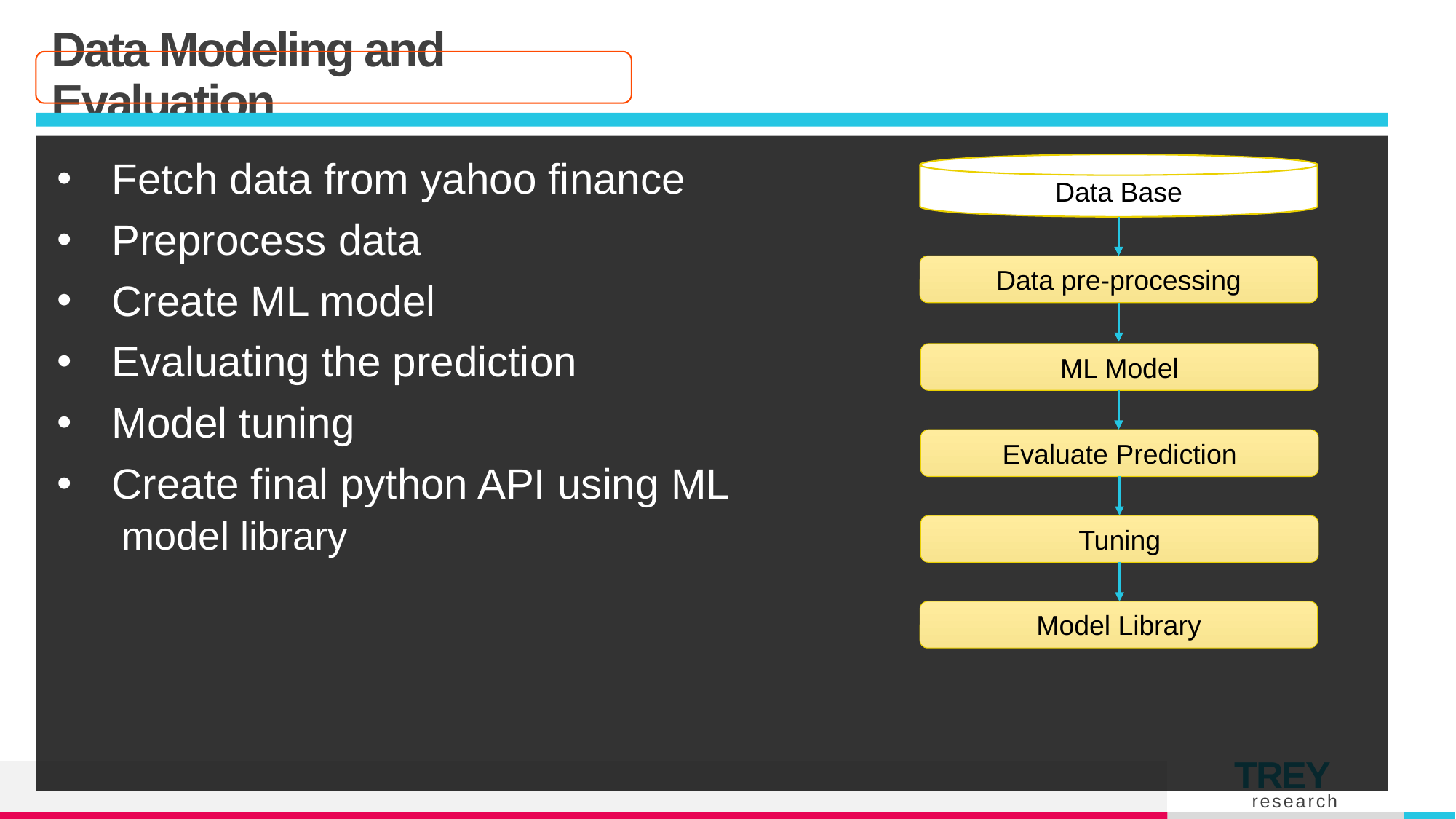

# Data Modeling and Evaluation

Fetch data from yahoo finance
Preprocess data
Create ML model
Evaluating the prediction
Model tuning
Create final python API using ML
   model library

Data Base
Data pre-processing
ML Model
Evaluate Prediction
Tuning
Model Library